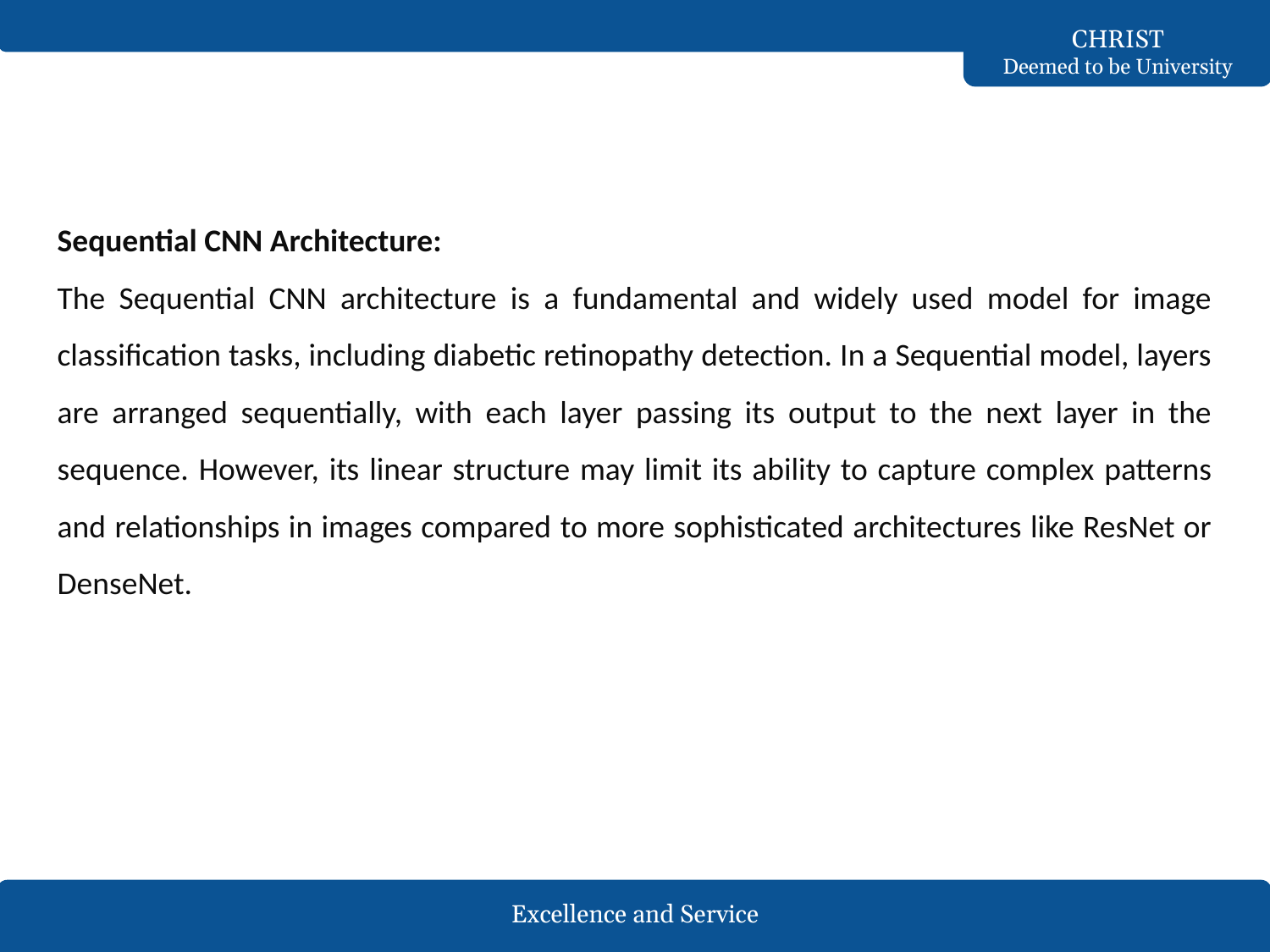

Sequential CNN Architecture:
The Sequential CNN architecture is a fundamental and widely used model for image classification tasks, including diabetic retinopathy detection. In a Sequential model, layers are arranged sequentially, with each layer passing its output to the next layer in the sequence. However, its linear structure may limit its ability to capture complex patterns and relationships in images compared to more sophisticated architectures like ResNet or DenseNet.